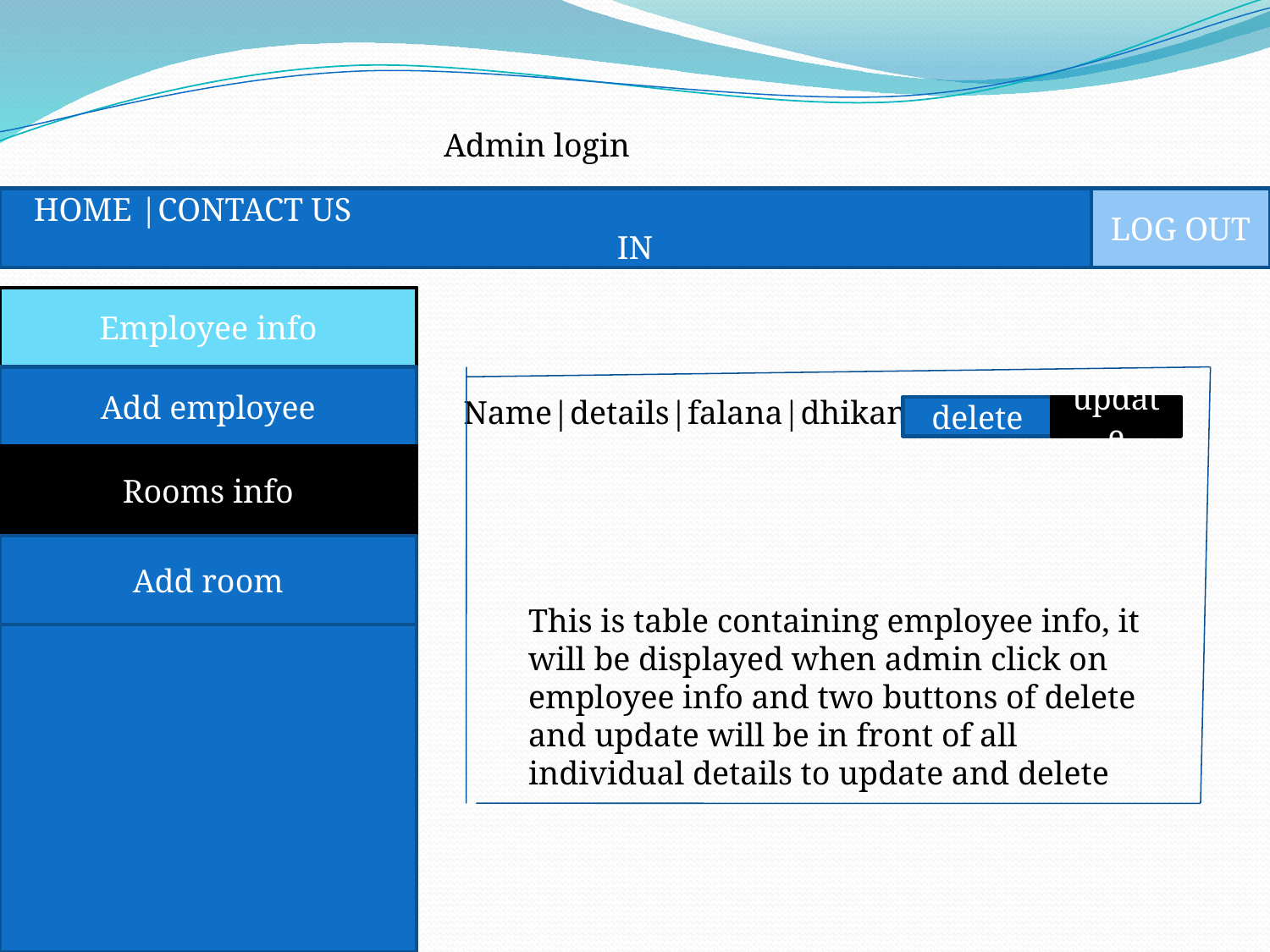

Admin login
HOME |CONTACT US                                                                                              |   LOG IN
LOG OUT

Employee info
Add employee
Name|details|falana|dhikana|
delete
update
Rooms info
Add room
This is table containing employee info, it will be displayed when admin click on employee info and two buttons of delete and update will be in front of all individual details to update and delete